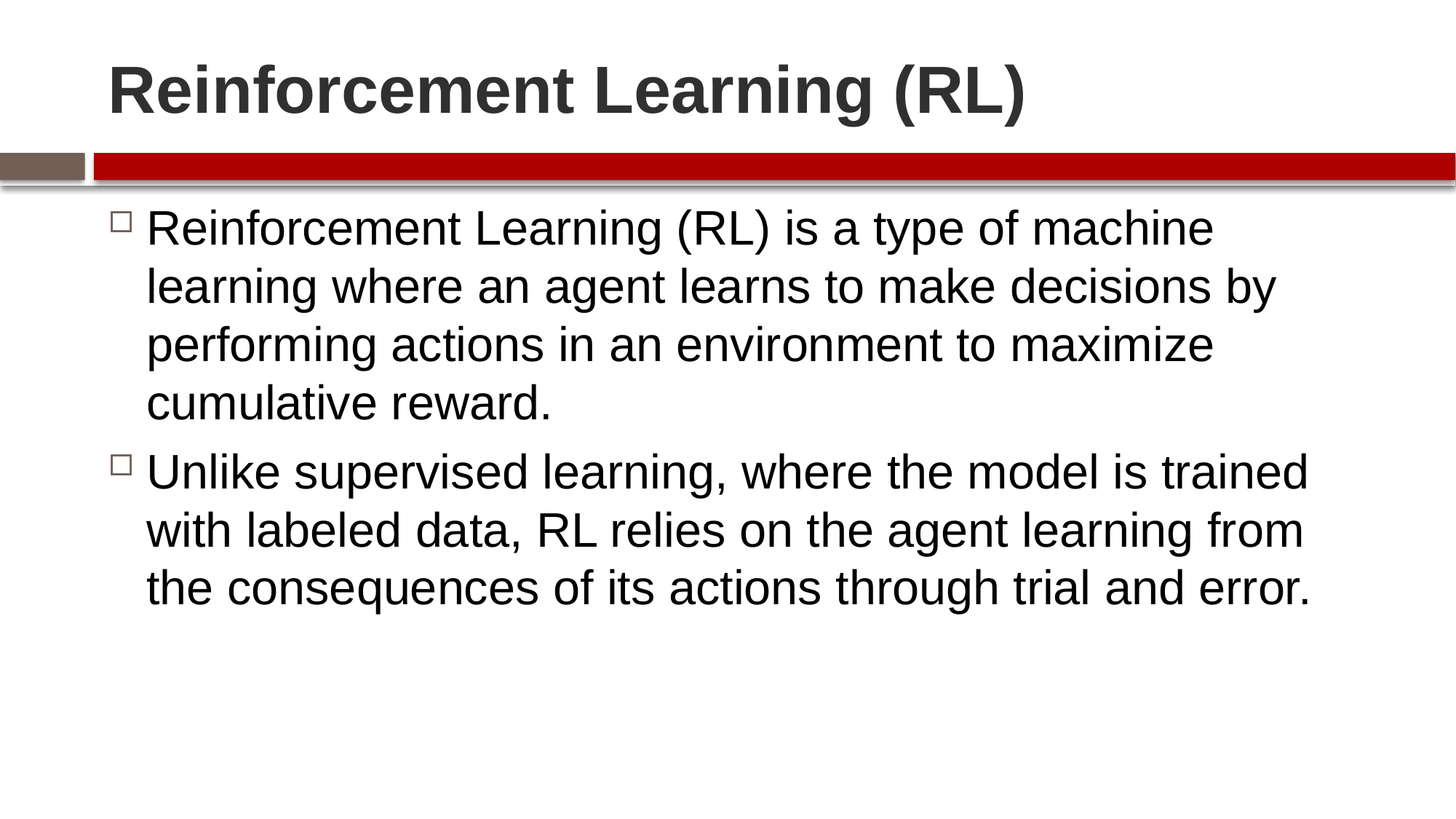

# Reinforcement Learning (RL)
Reinforcement Learning (RL) is a type of machine learning where an agent learns to make decisions by performing actions in an environment to maximize cumulative reward.
Unlike supervised learning, where the model is trained with labeled data, RL relies on the agent learning from the consequences of its actions through trial and error.